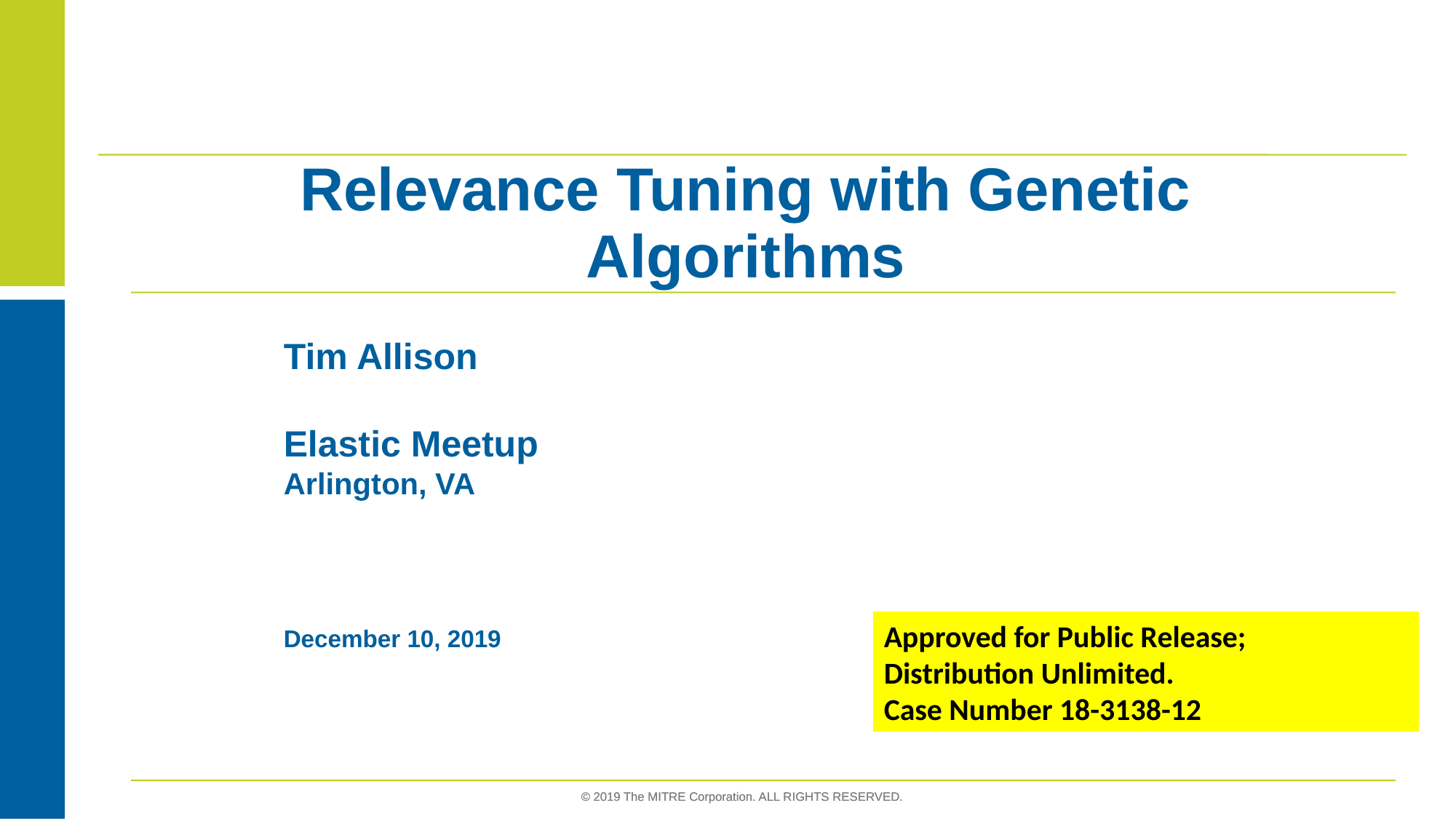

Relevance Tuning with Genetic Algorithms
Tim Allison

Elastic Meetup
Arlington, VA

Approved for Public Release;
Distribution Unlimited.
Case Number 18-3138-12
December 10, 2019
© 2019 The MITRE Corporation. ALL RIGHTS RESERVED.